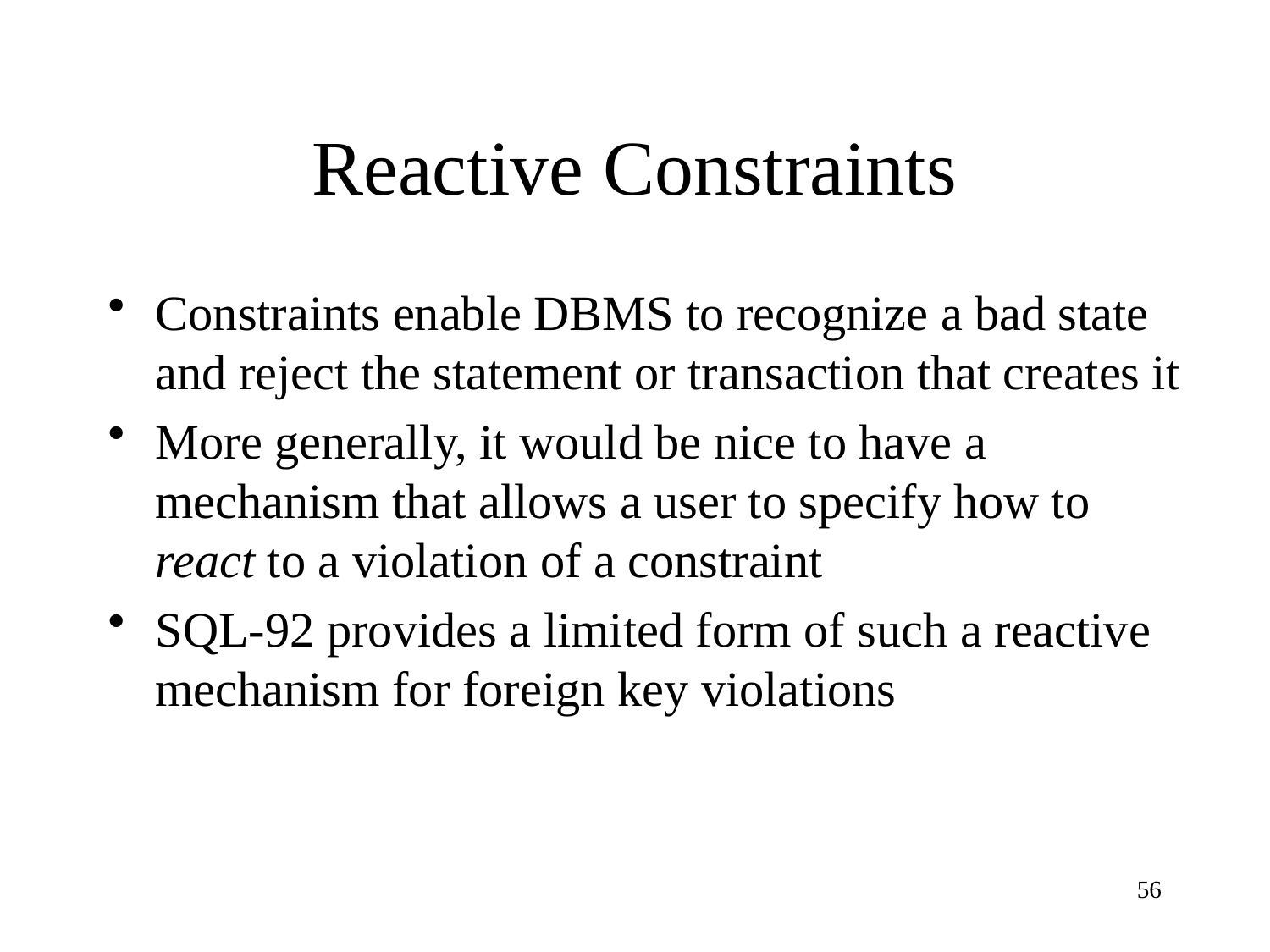

# Reactive Constraints
Constraints enable DBMS to recognize a bad state and reject the statement or transaction that creates it
More generally, it would be nice to have a mechanism that allows a user to specify how to react to a violation of a constraint
SQL-92 provides a limited form of such a reactive mechanism for foreign key violations
56